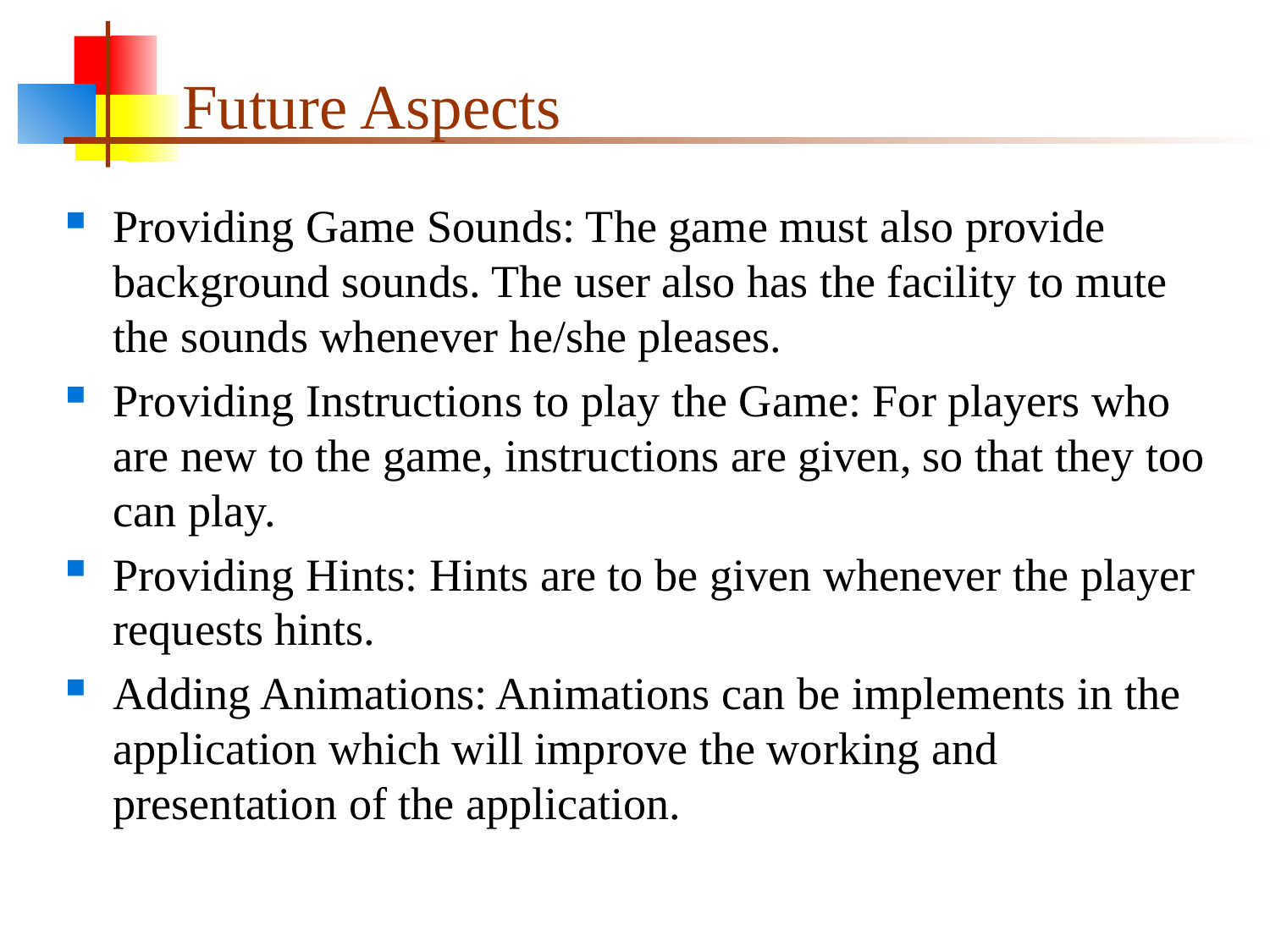

# Future Aspects
Providing Game Sounds: The game must also provide background sounds. The user also has the facility to mute the sounds whenever he/she pleases.
Providing Instructions to play the Game: For players who are new to the game, instructions are given, so that they too can play.
Providing Hints: Hints are to be given whenever the player requests hints.
Adding Animations: Animations can be implements in the application which will improve the working and presentation of the application.